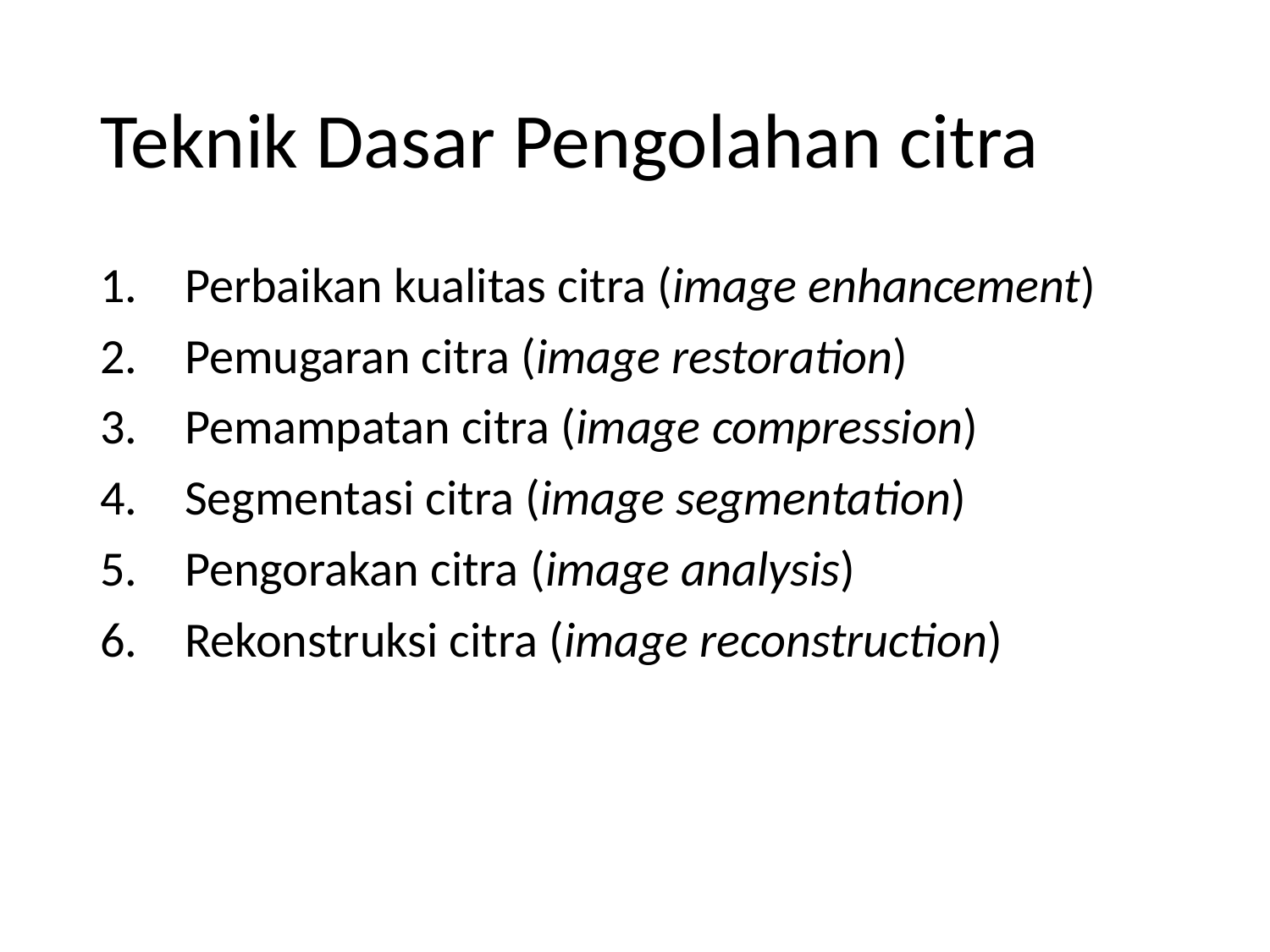

# Teknik Dasar Pengolahan citra
Perbaikan kualitas citra (image enhancement)
Pemugaran citra (image restoration)
Pemampatan citra (image compression)
Segmentasi citra (image segmentation)
Pengorakan citra (image analysis)
Rekonstruksi citra (image reconstruction)